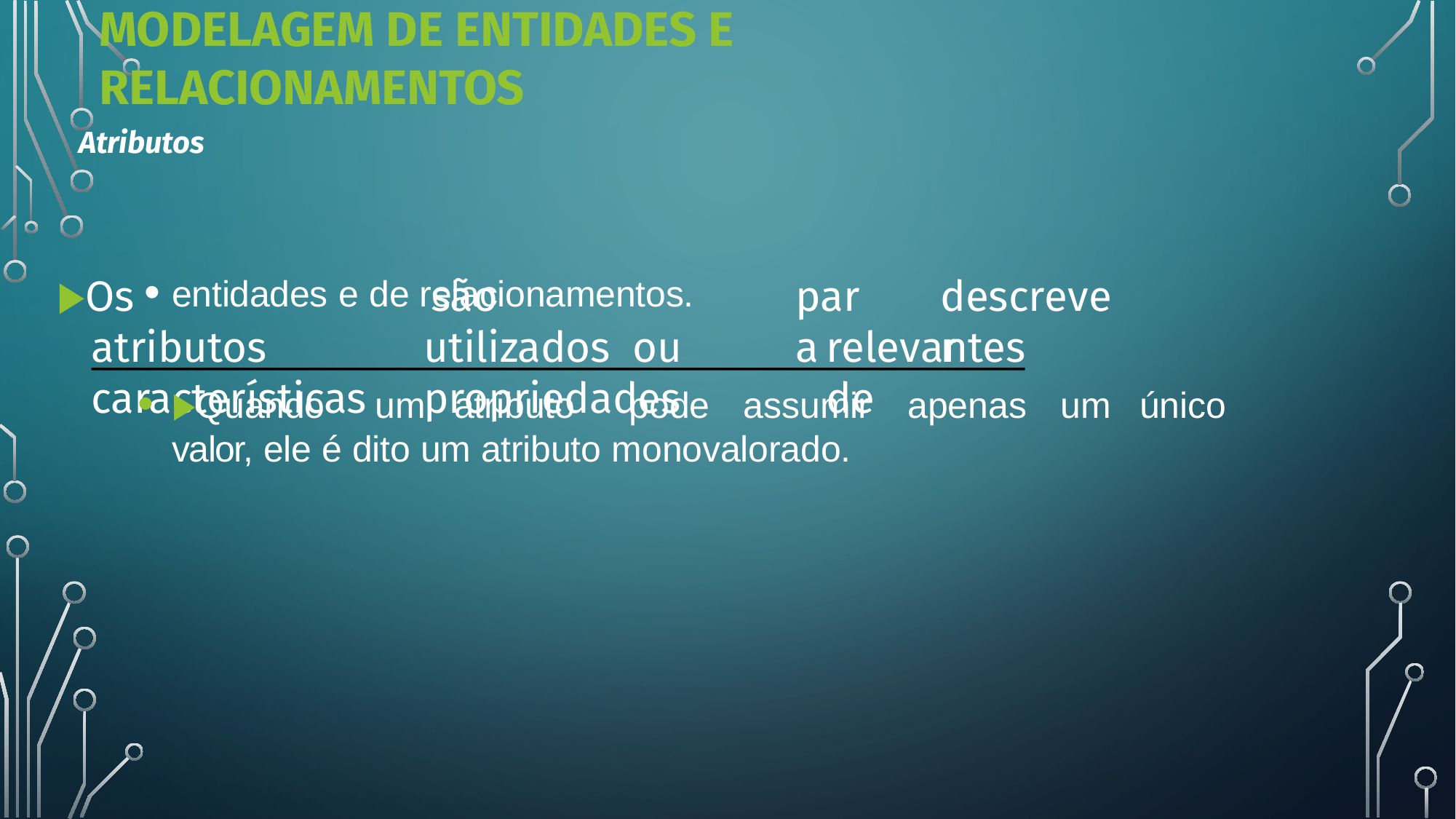

# Modelagem de Entidades e Relacionamentos
Atributos
▶Os	atributos  características
são		utilizados  ou	propriedades
para
descrever
entidades e de relacionamentos.

▶Quando	um	atributo	pode	assumir	apenas	um	único  valor, ele é dito um atributo monovalorado.
relevantes	de